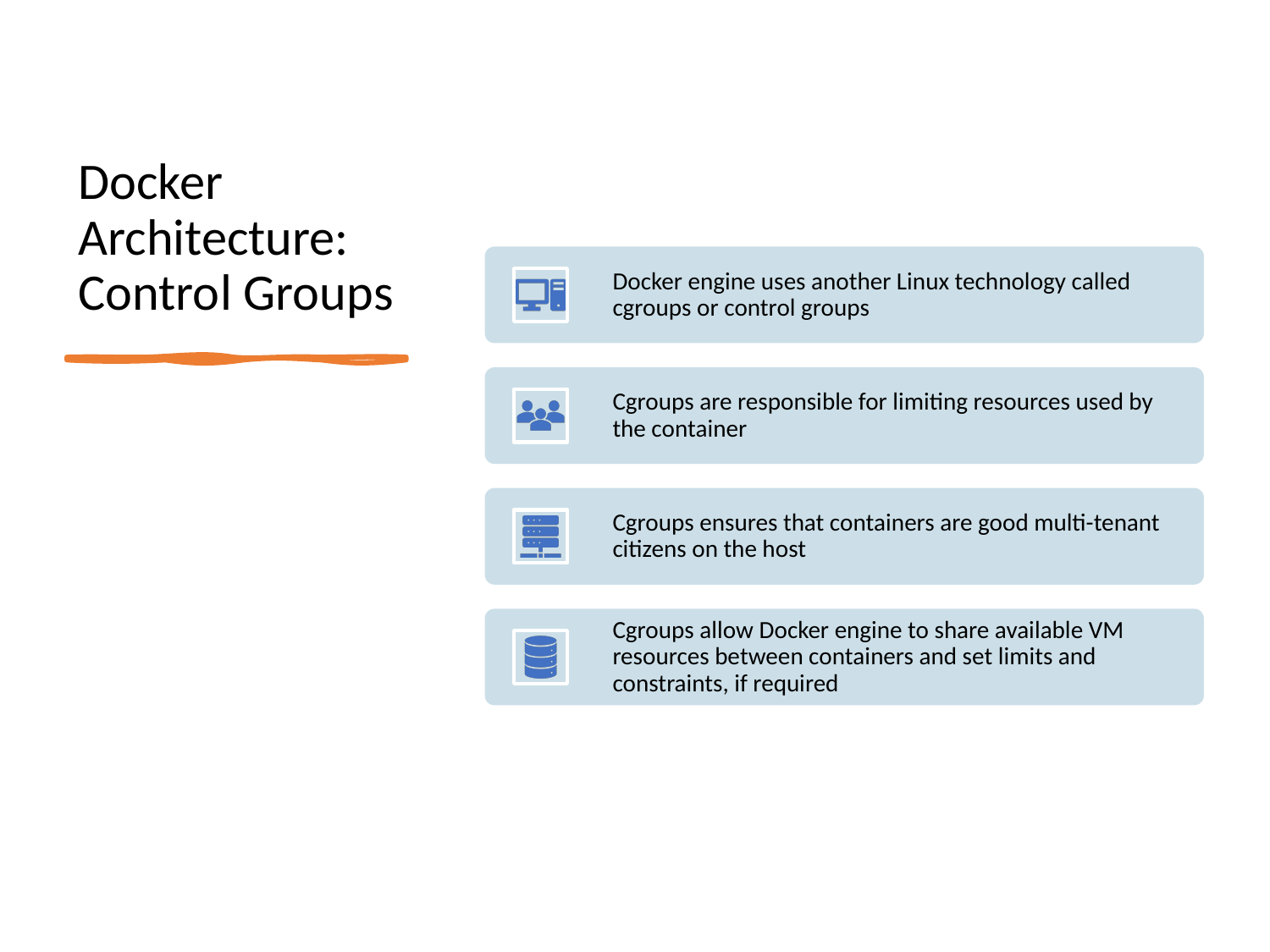

# Docker Architecture: Control Groups

Docker engine uses another Linux technology called cgroups or control groups

Cgroups are responsible for limiting resources used by the container

Cgroups ensures that containers are good multi-tenant citizens on the host

Cgroups allow Docker engine to share available VM resources between containers and set limits and constraints, if required